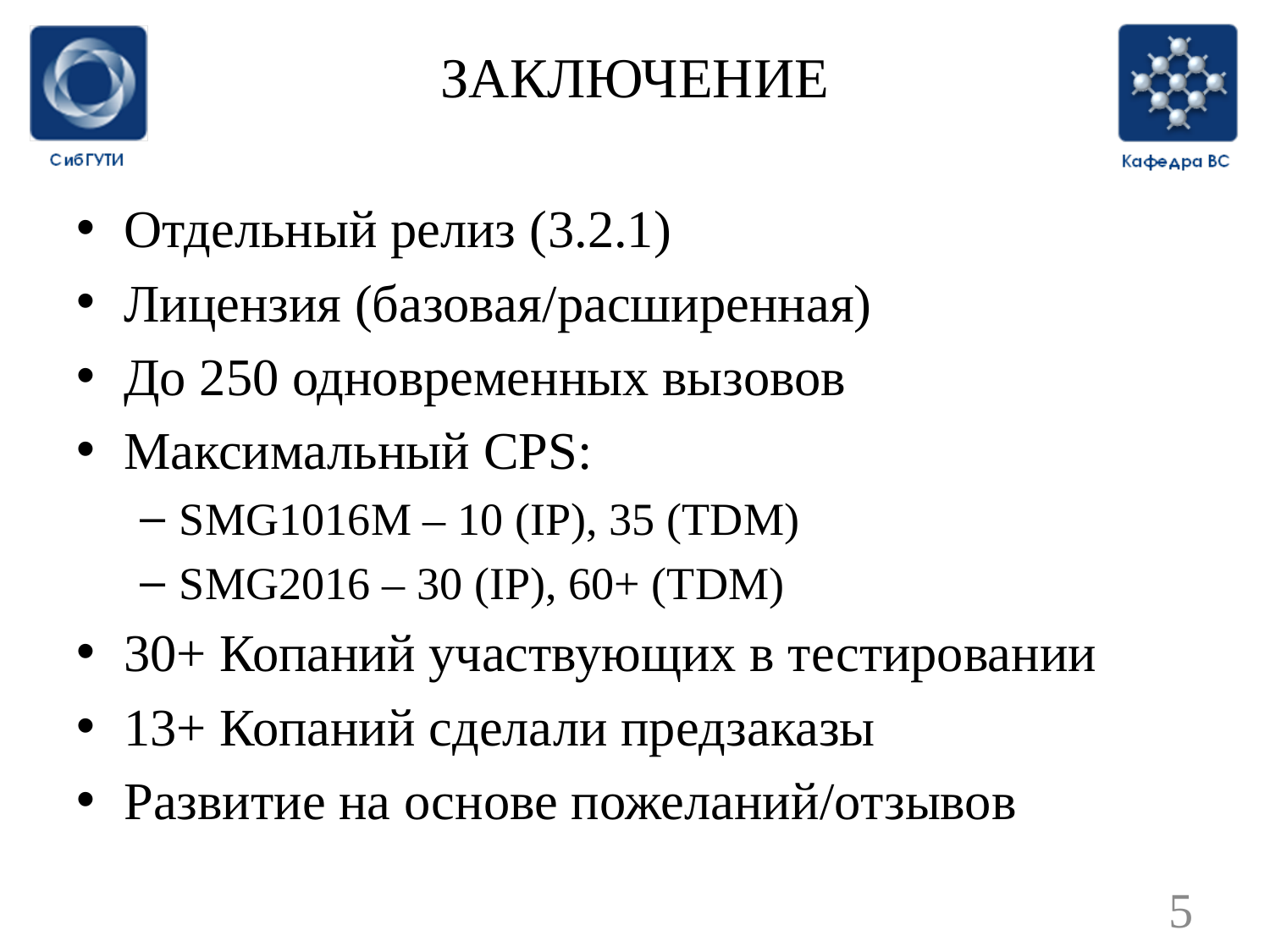

# ЗАКЛЮЧЕНИЕ
Отдельный релиз (3.2.1)
Лицензия (базовая/расширенная)
До 250 одновременных вызовов
Максимальный CPS:
SMG1016M – 10 (IP), 35 (TDM)
SMG2016 – 30 (IP), 60+ (TDM)
30+ Копаний участвующих в тестировании
13+ Копаний сделали предзаказы
Развитие на основе пожеланий/отзывов

5